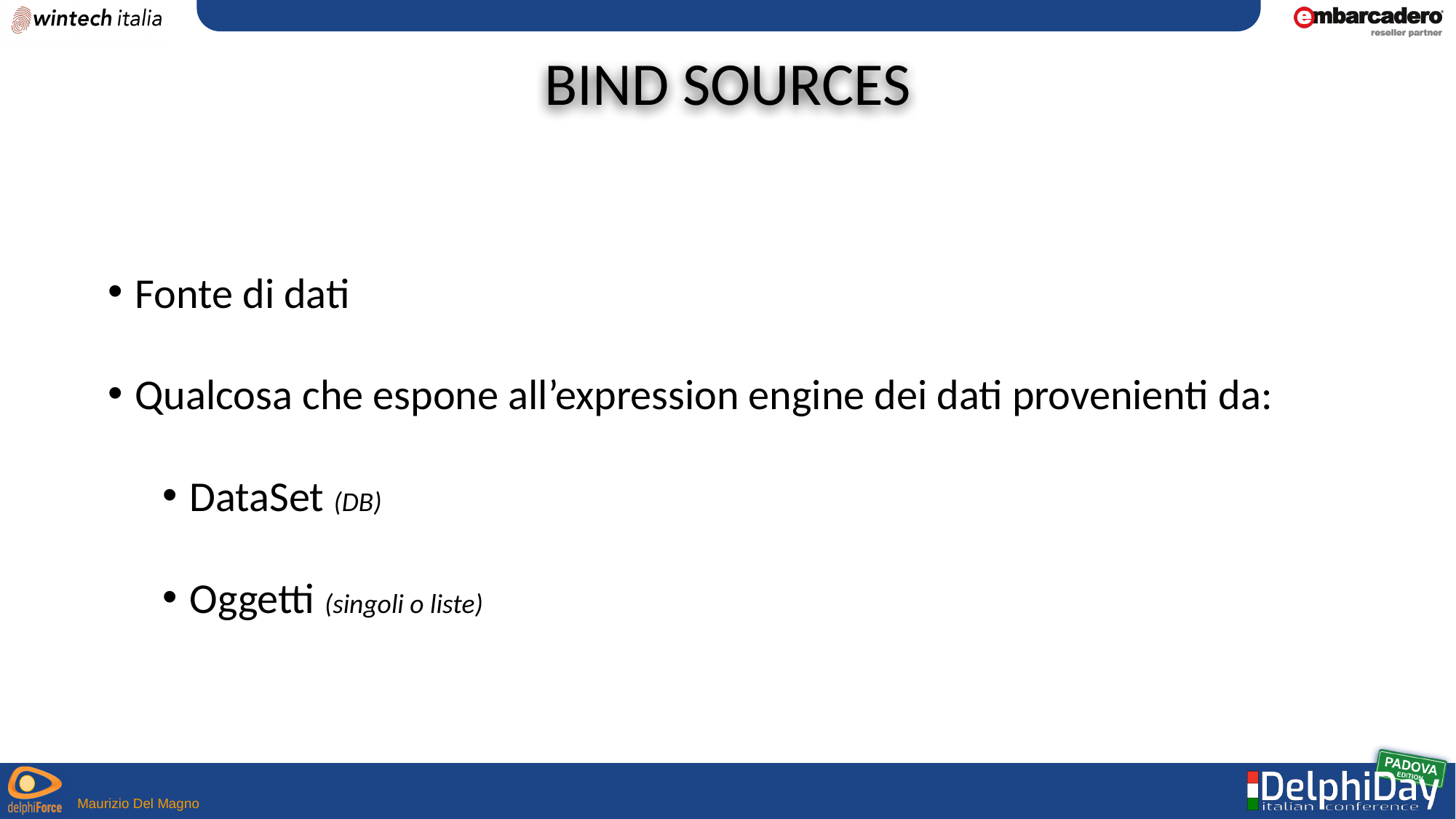

# Bind Sources
Fonte di dati
Qualcosa che espone all’expression engine dei dati provenienti da:
DataSet (DB)
Oggetti (singoli o liste)